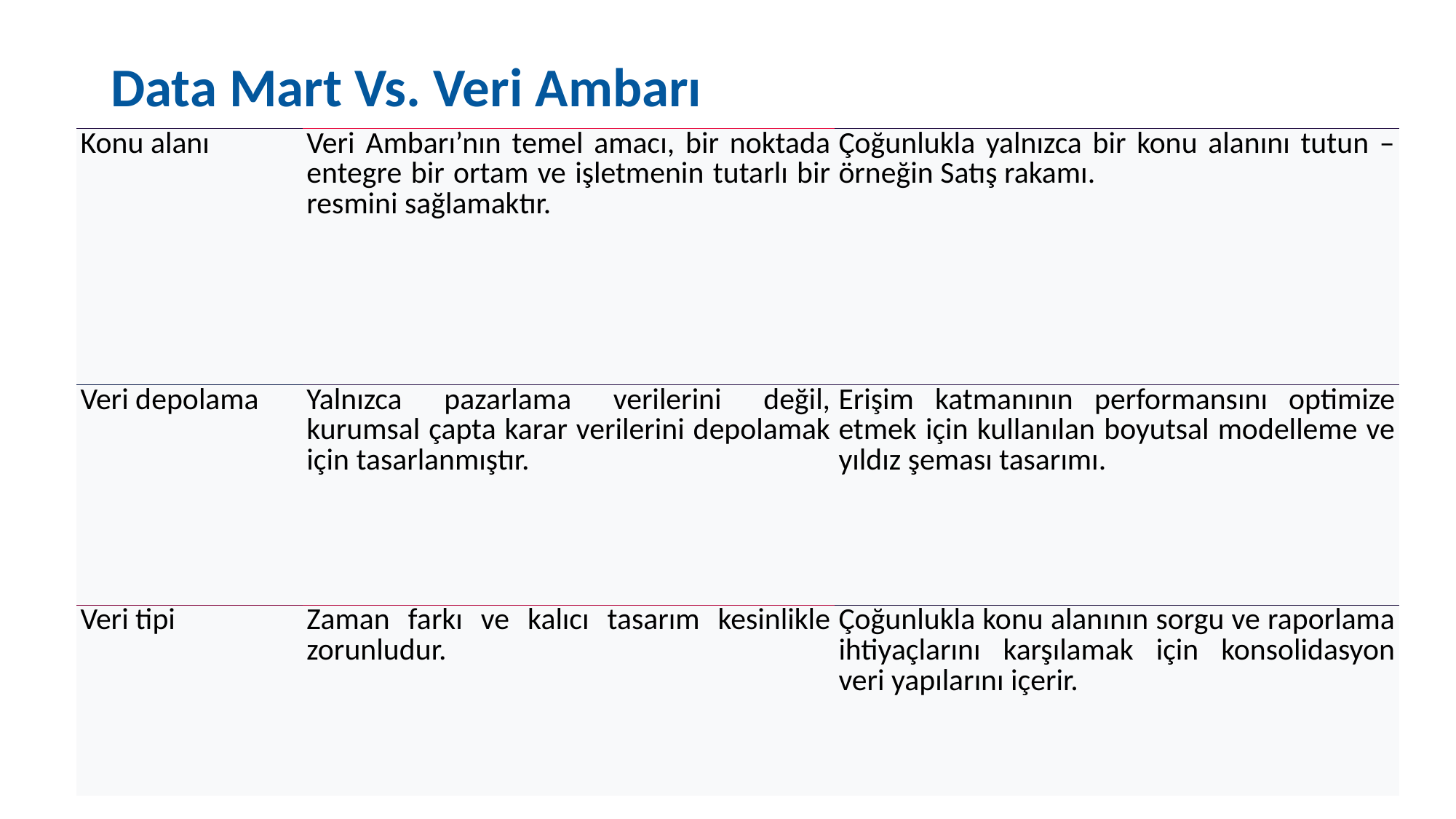

# Data Mart Vs. Veri Ambarı
| Konu alanı | Veri Ambarı’nın temel amacı, bir noktada entegre bir ortam ve işletmenin tutarlı bir resmini sağlamaktır. | Çoğunlukla yalnızca bir konu alanını tutun – örneğin Satış rakamı. |
| --- | --- | --- |
| Veri depolama | Yalnızca pazarlama verilerini değil, kurumsal çapta karar verilerini depolamak için tasarlanmıştır. | Erişim katmanının performansını optimize etmek için kullanılan boyutsal modelleme ve yıldız şeması tasarımı. |
| Veri tipi | Zaman farkı ve kalıcı tasarım kesinlikle zorunludur. | Çoğunlukla konu alanının sorgu ve raporlama ihtiyaçlarını karşılamak için konsolidasyon veri yapılarını içerir. |